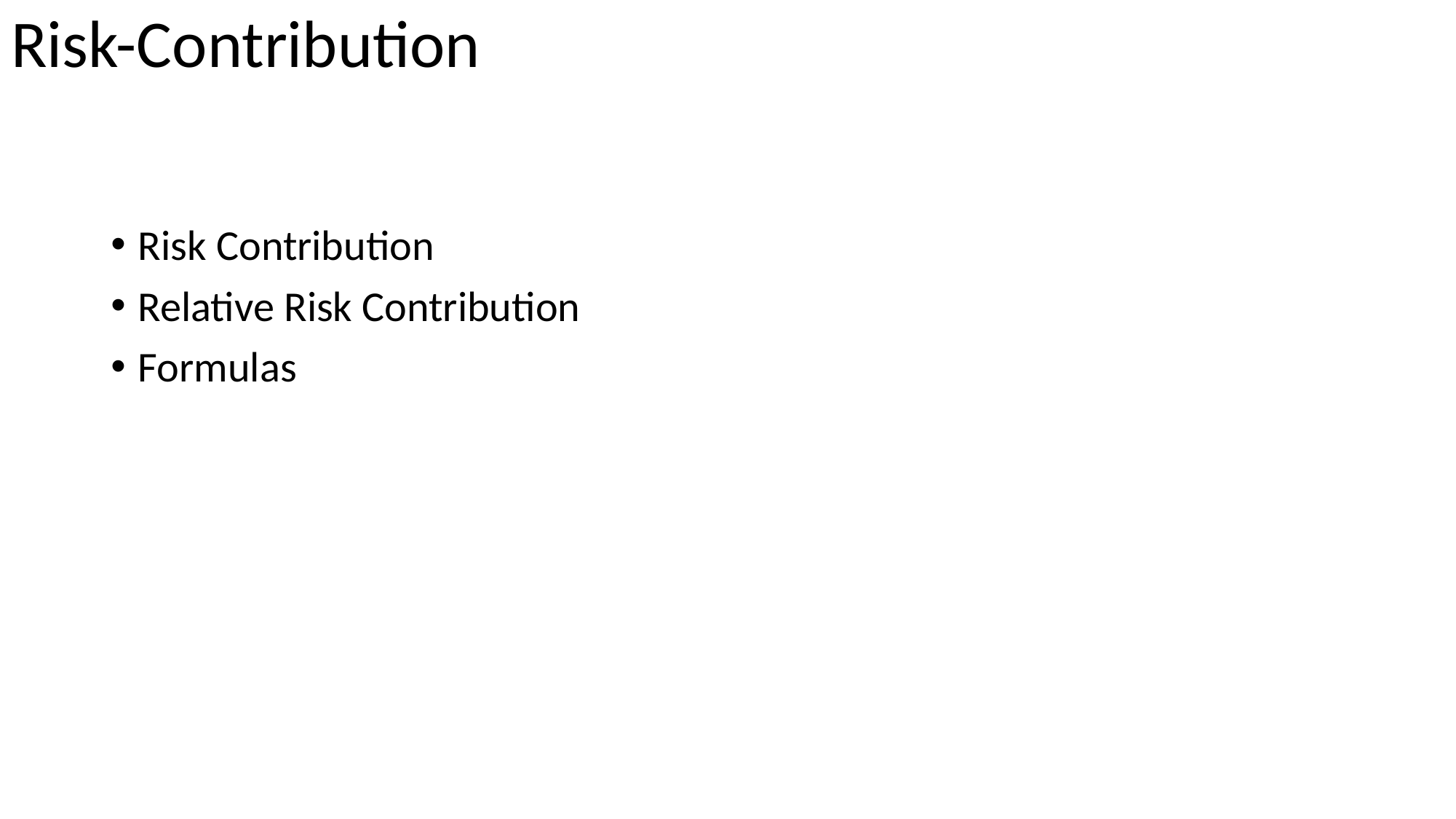

# Risk-Contribution
Risk Contribution
Relative Risk Contribution
Formulas